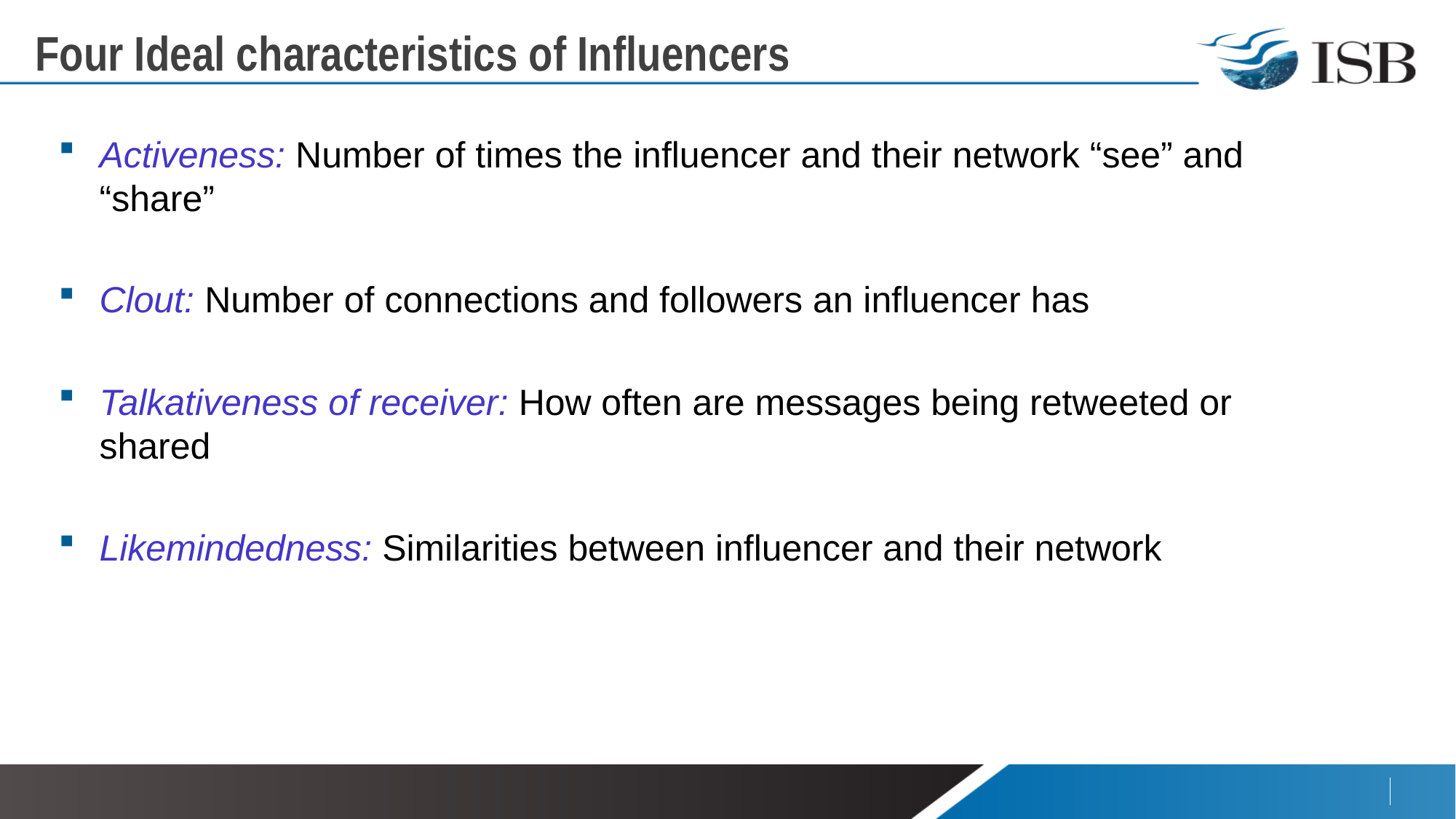

# Four Ideal characteristics of Influencers
Activeness: Number of times the influencer and their network “see” and “share”

Clout: Number of connections and followers an influencer has

Talkativeness of receiver: How often are messages being retweeted or shared

Likemindedness: Similarities between influencer and their network